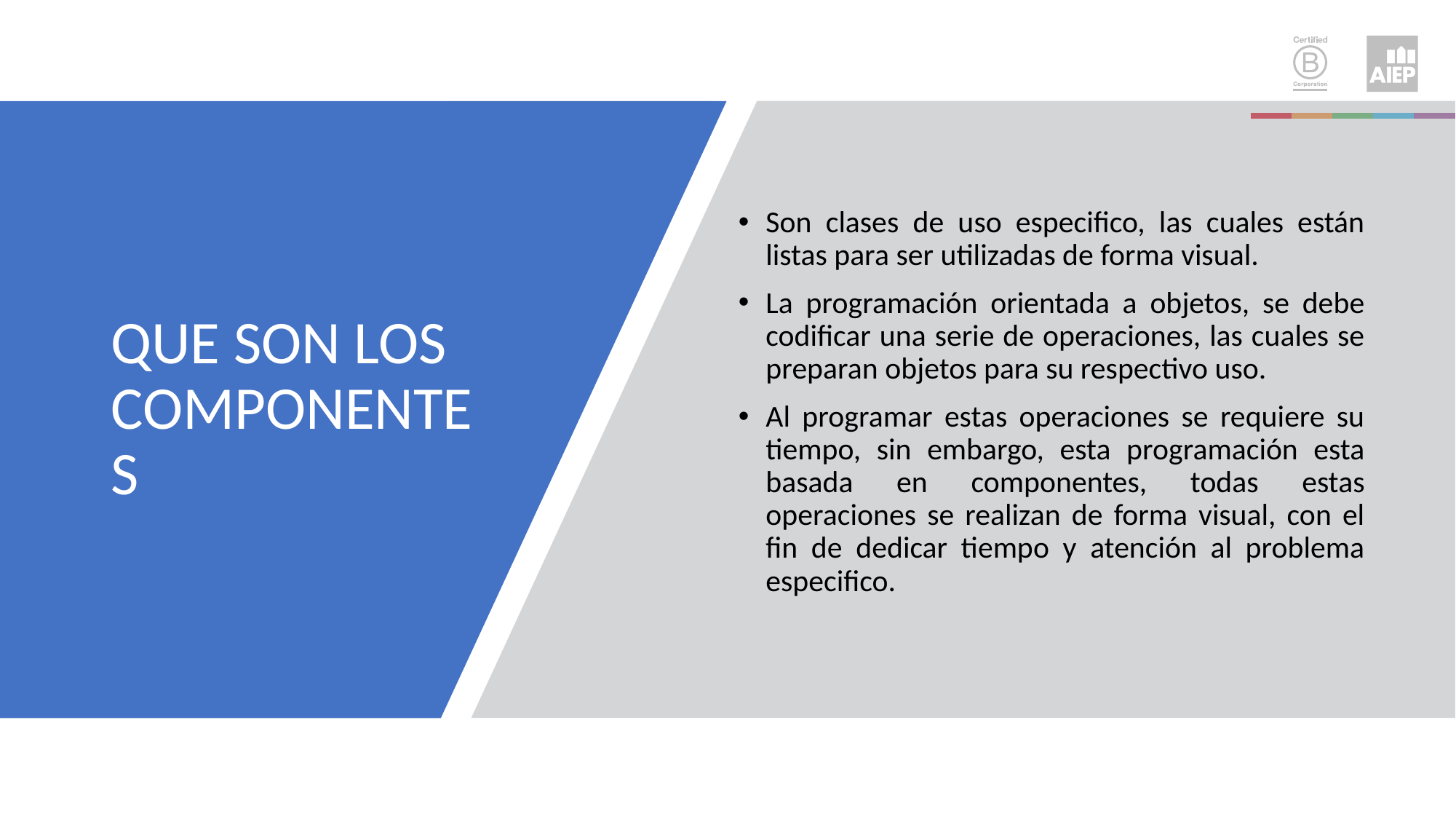

Son clases de uso especifico, las cuales están listas para ser utilizadas de forma visual.
La programación orientada a objetos, se debe codificar una serie de operaciones, las cuales se preparan objetos para su respectivo uso.
Al programar estas operaciones se requiere su tiempo, sin embargo, esta programación esta basada en componentes, todas estas operaciones se realizan de forma visual, con el fin de dedicar tiempo y atención al problema especifico.
# Que son los componentes